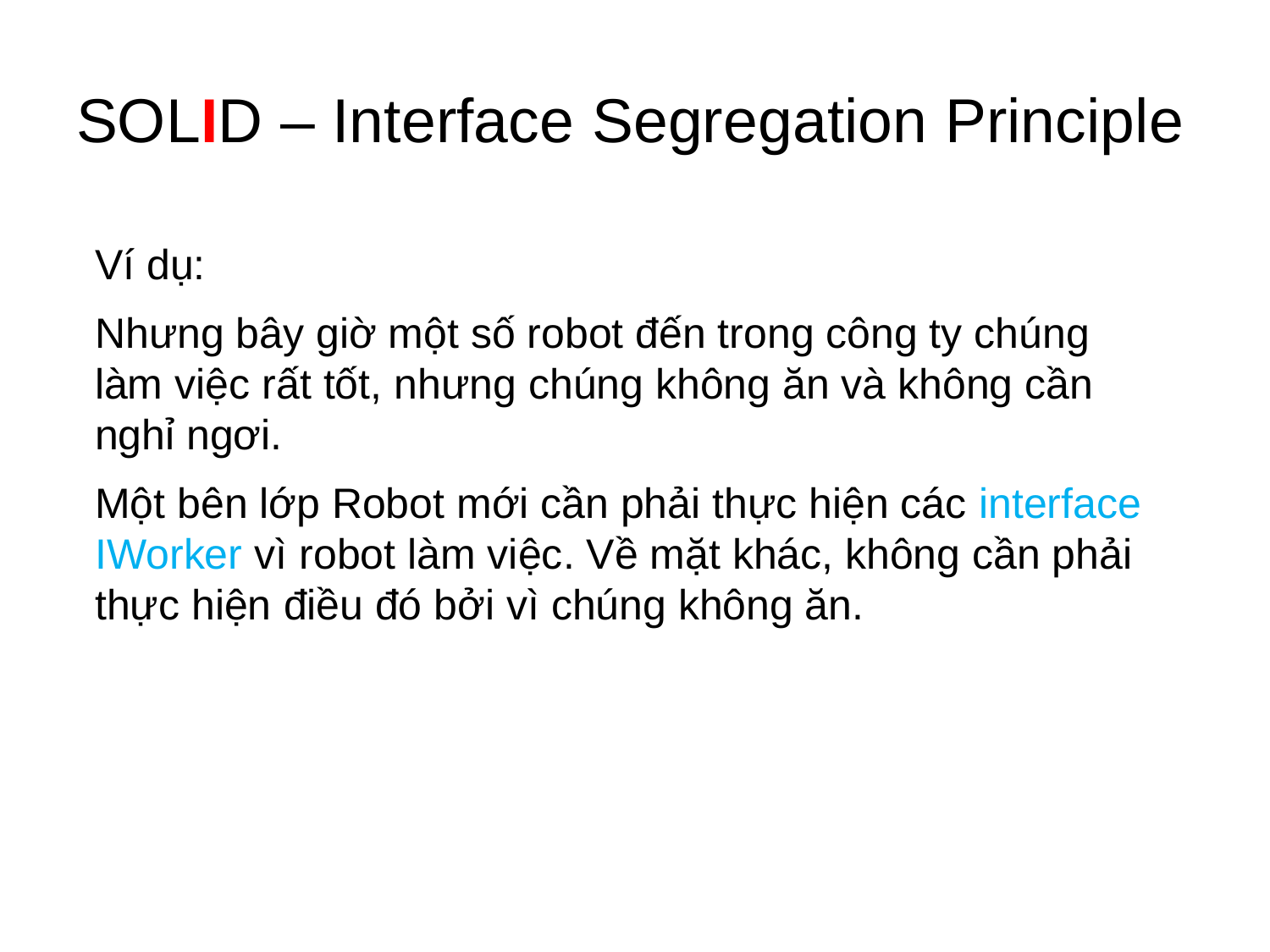

# SOLID – Interface Segregation Principle
Ví dụ:
Nhưng bây giờ một số robot đến trong công ty chúng làm việc rất tốt, nhưng chúng không ăn và không cần nghỉ ngơi.
Một bên lớp Robot mới cần phải thực hiện các interface IWorker vì robot làm việc. Về mặt khác, không cần phải thực hiện điều đó bởi vì chúng không ăn.